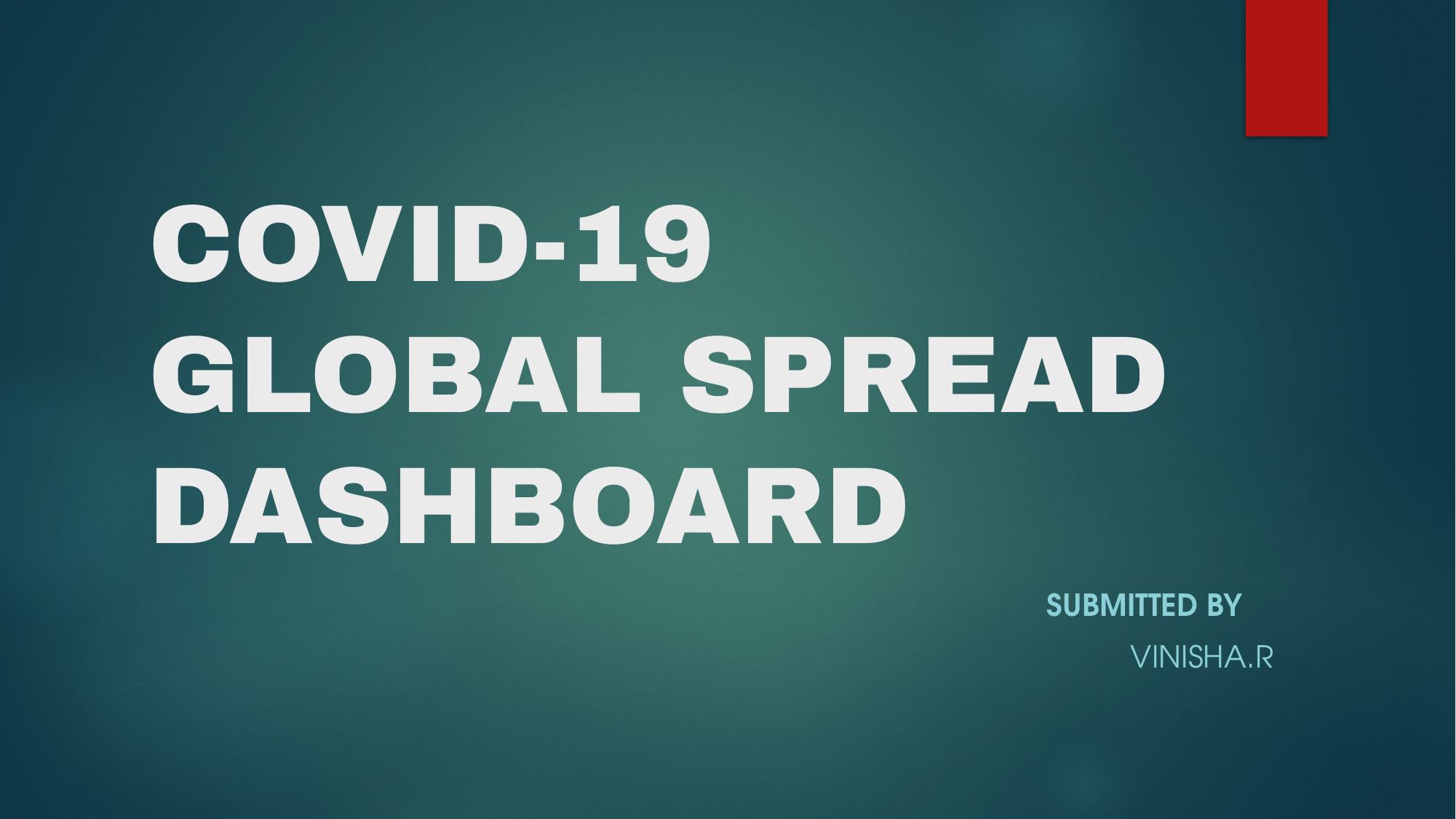

# COVID-19 GLOBAL SPREAD DASHBOARD
Submitted by
          VINISHA.R